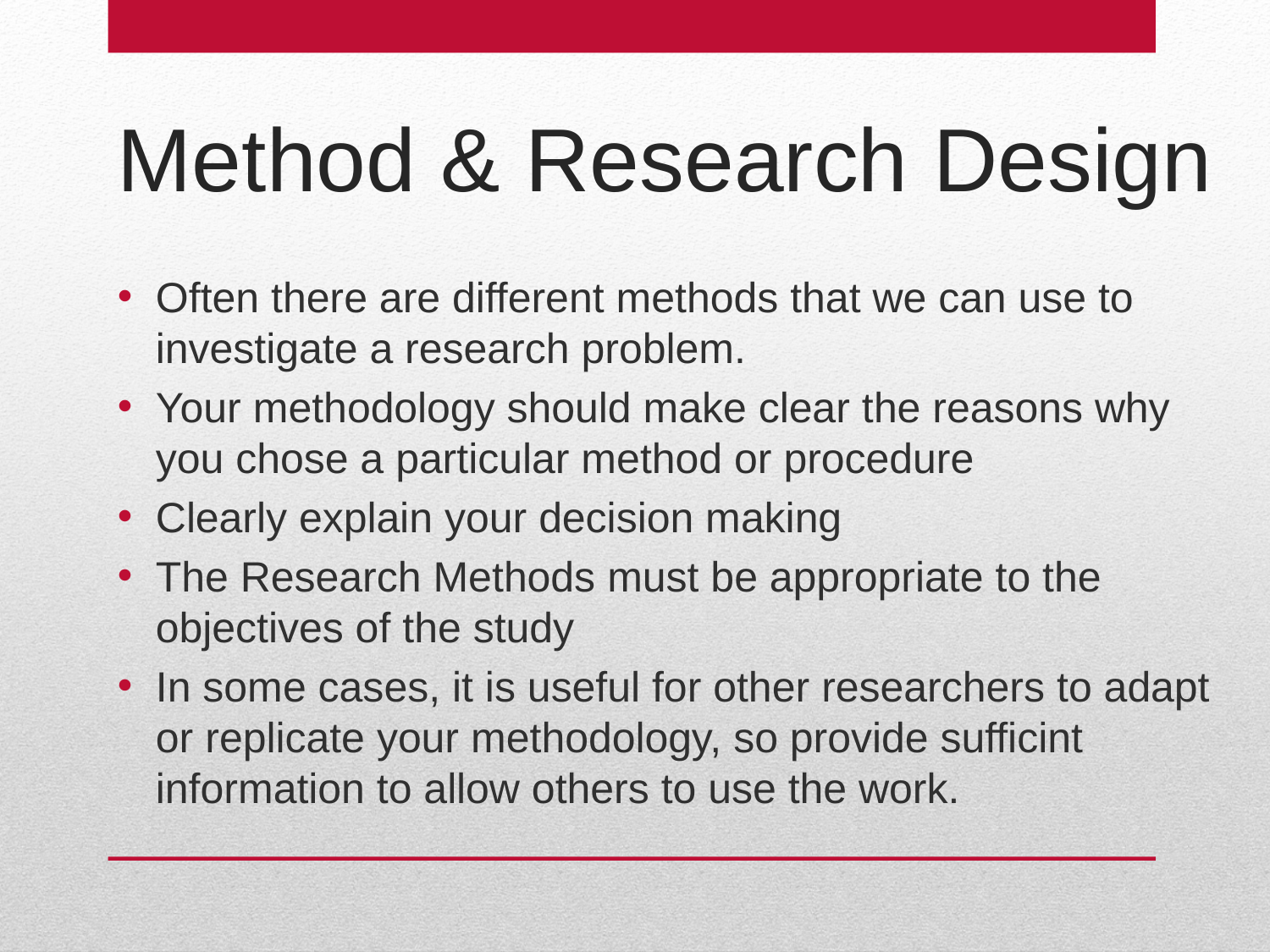

# Method & Research Design
Often there are different methods that we can use to investigate a research problem.
Your methodology should make clear the reasons why you chose a particular method or procedure
Clearly explain your decision making
The Research Methods must be appropriate to the objectives of the study
In some cases, it is useful for other researchers to adapt or replicate your methodology, so provide sufficint information to allow others to use the work.